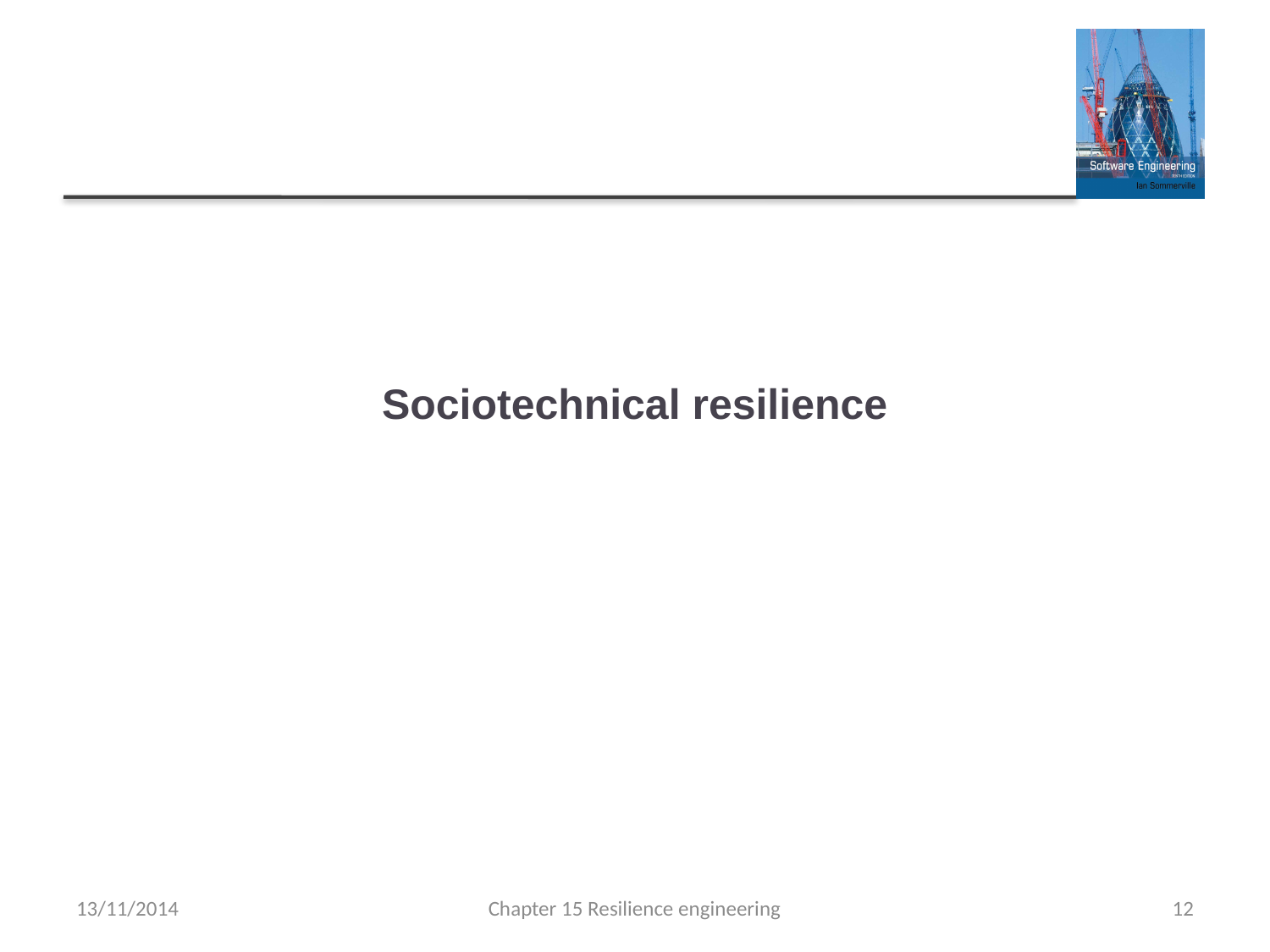

# Sociotechnical resilience
13/11/2014
Chapter 15 Resilience engineering
12